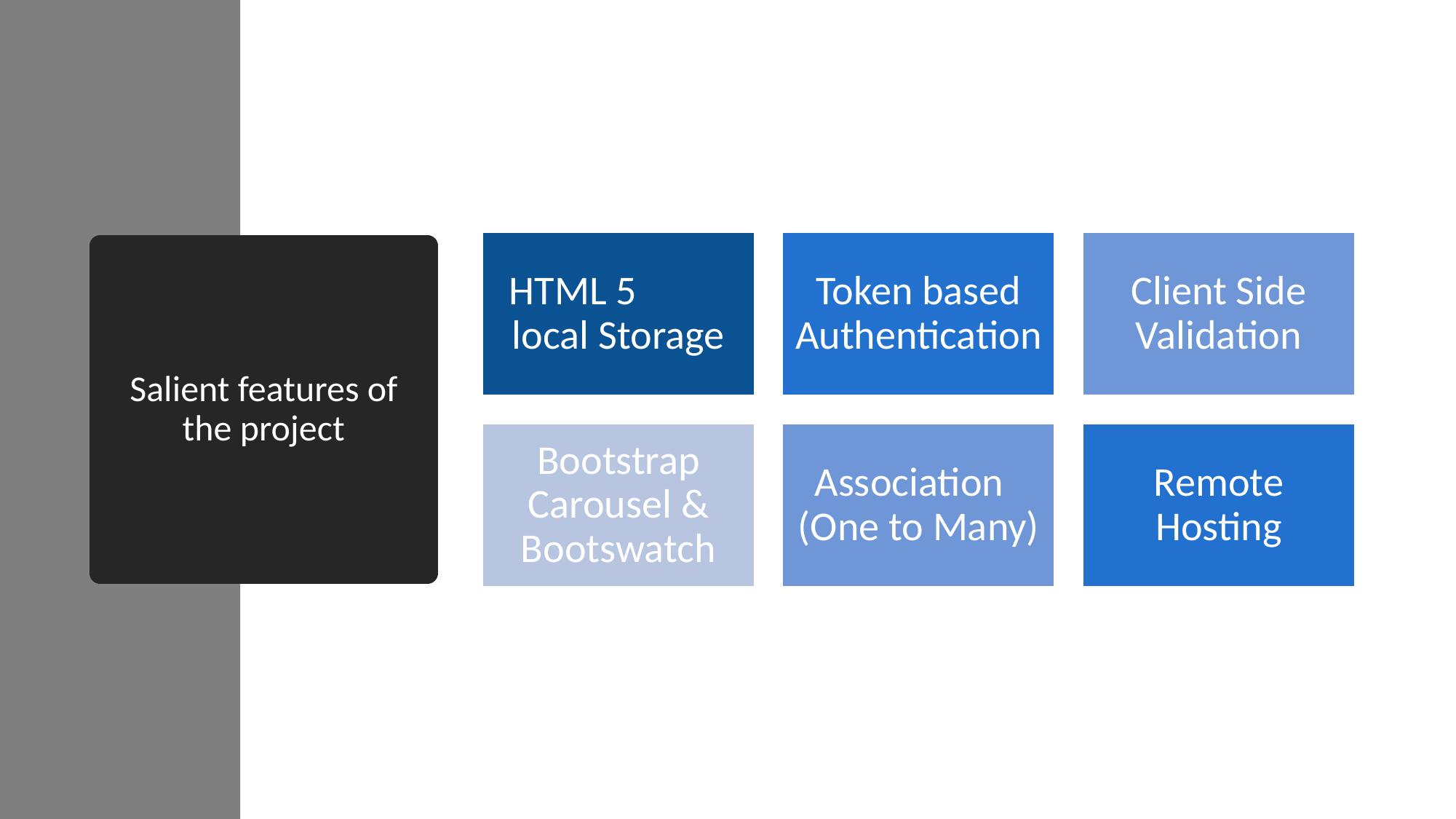

HTML 5	local Storage
Token based Authentication
Client Side Validation
Bootstrap Carousel & Bootswatch
Association   (One to Many)
Remote Hosting
# Salient features of the project